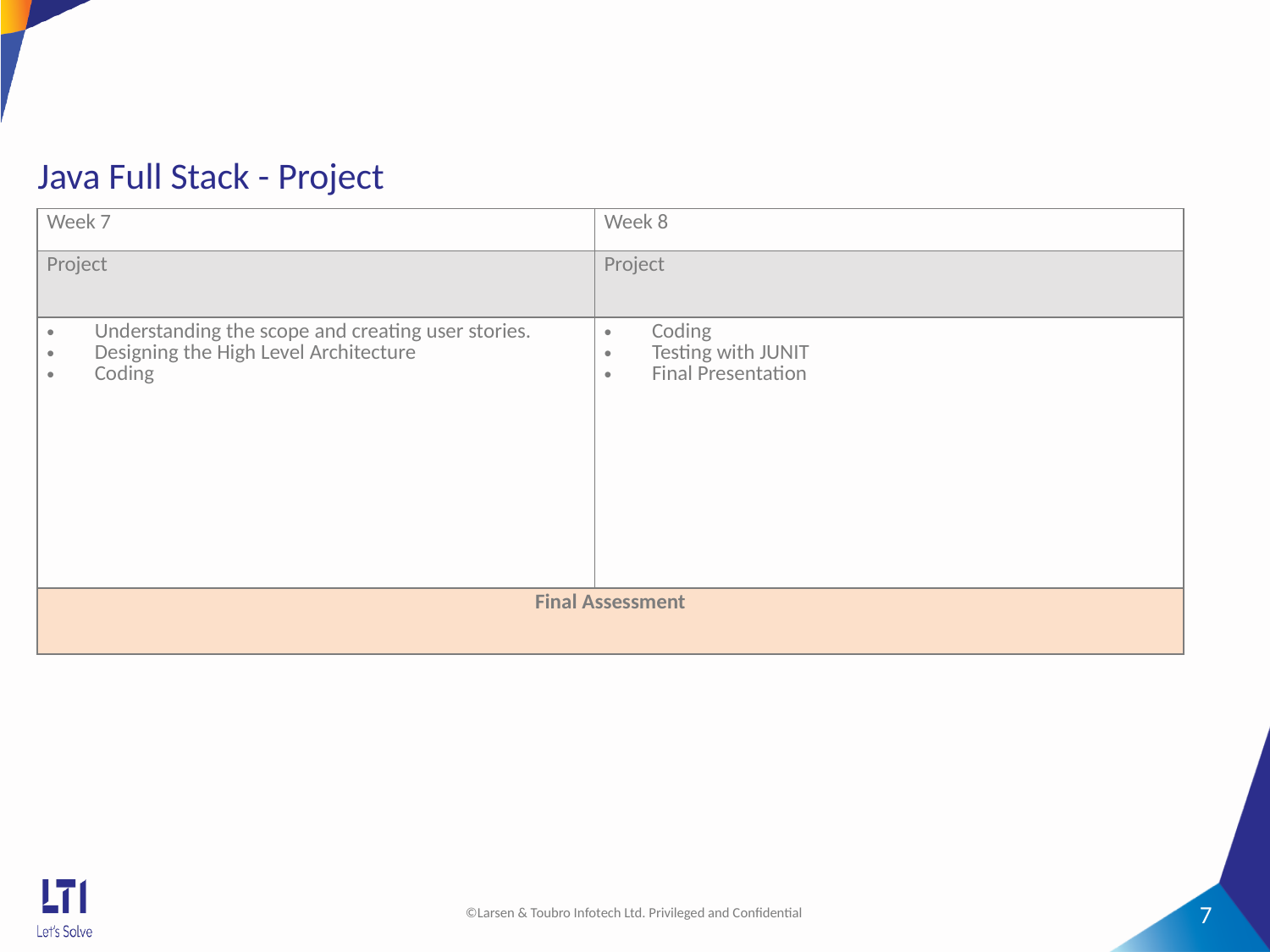

7
# Java Full Stack - Project
| Week 7 | Week 8 |
| --- | --- |
| Project | Project |
| Understanding the scope and creating user stories. Designing the High Level Architecture Coding | Coding Testing with JUNIT Final Presentation |
| Final Assessment |  |